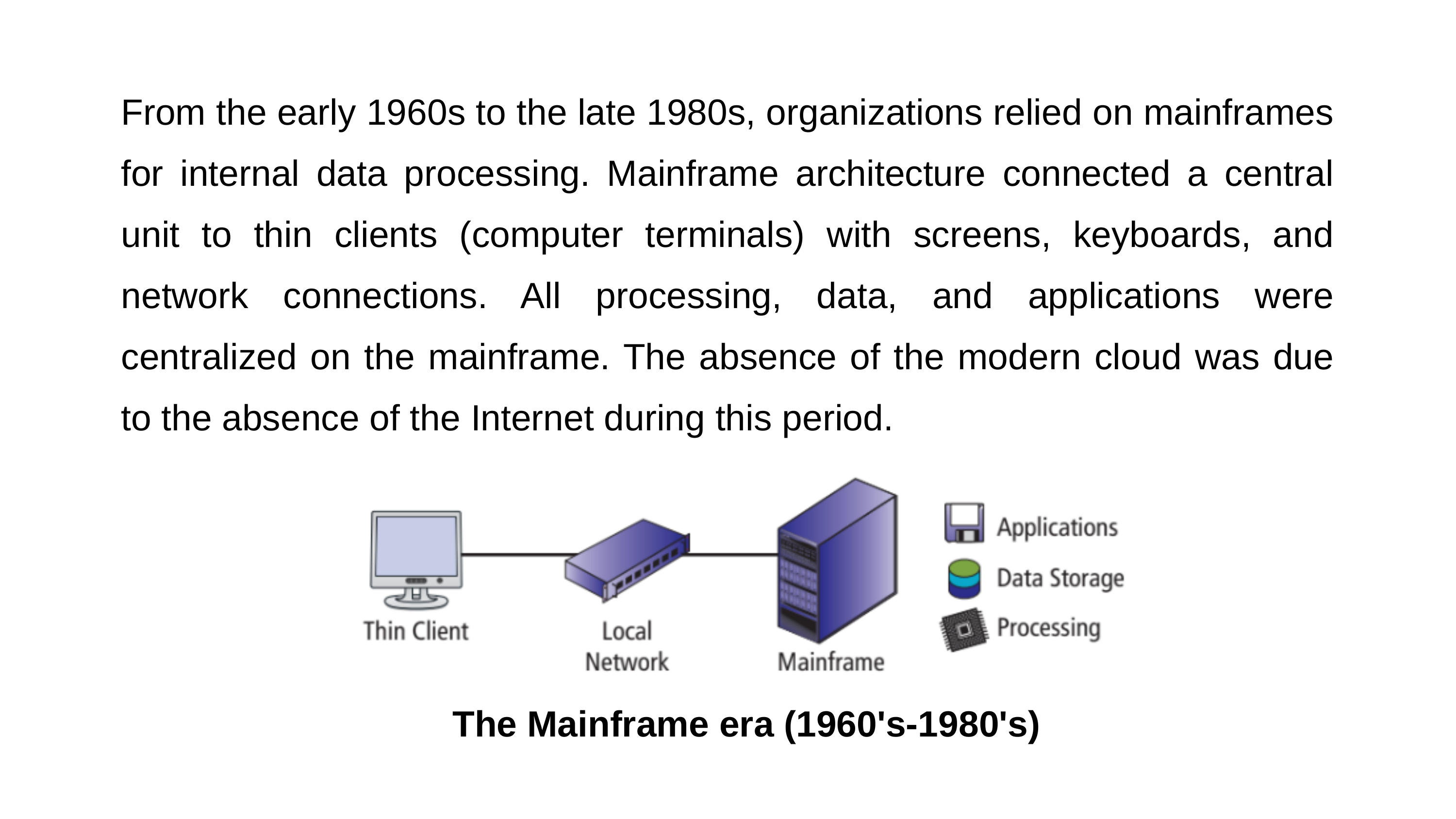

From the early 1960s to the late 1980s, organizations relied on mainframes for internal data processing. Mainframe architecture connected a central unit to thin clients (computer terminals) with screens, keyboards, and network connections. All processing, data, and applications were centralized on the mainframe. The absence of the modern cloud was due to the absence of the Internet during this period.

The Mainframe era (1960's-1980's)